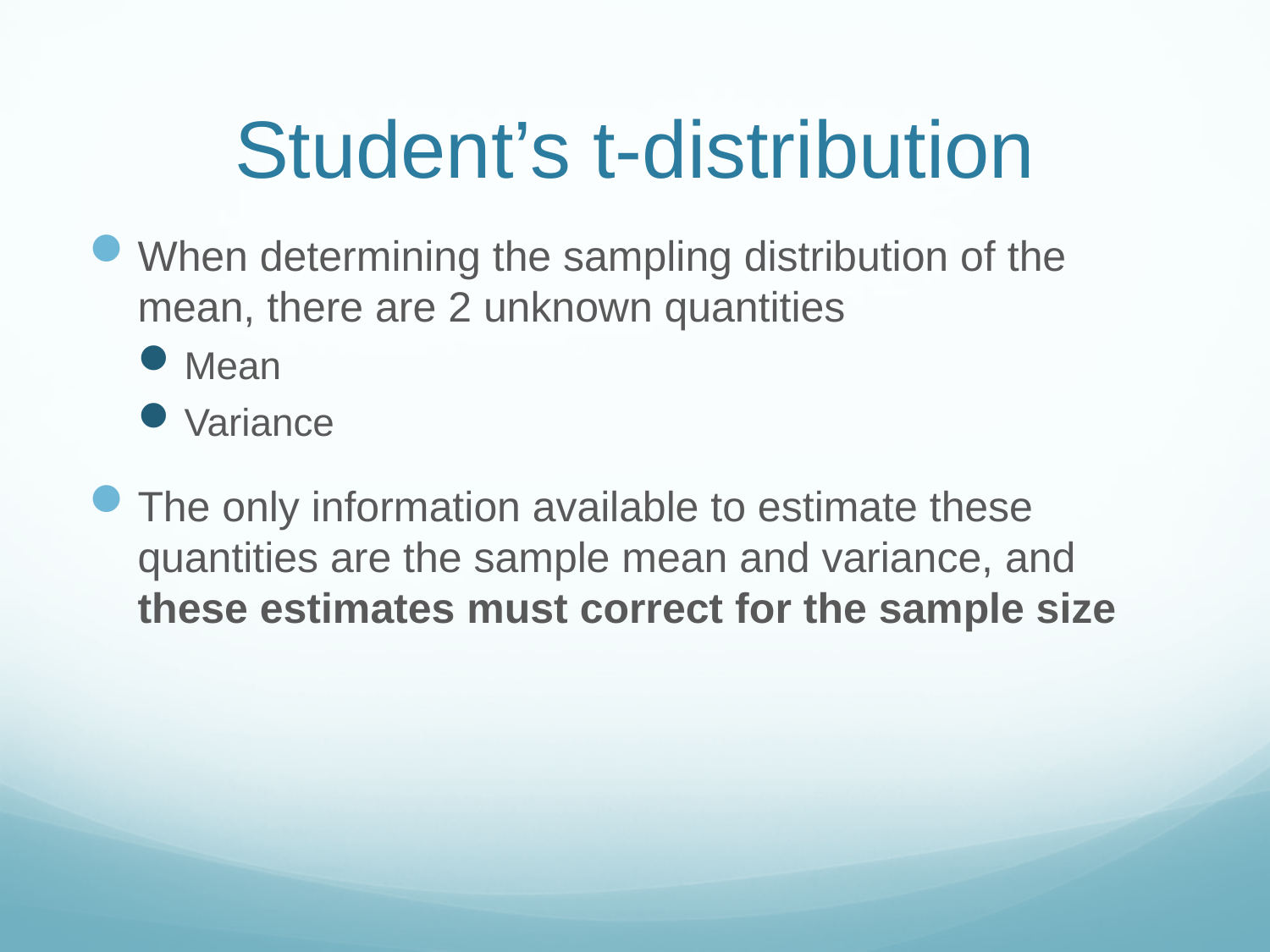

# Student’s t-distribution
When determining the sampling distribution of the mean, there are 2 unknown quantities
Mean
Variance
The only information available to estimate these quantities are the sample mean and variance, and these estimates must correct for the sample size